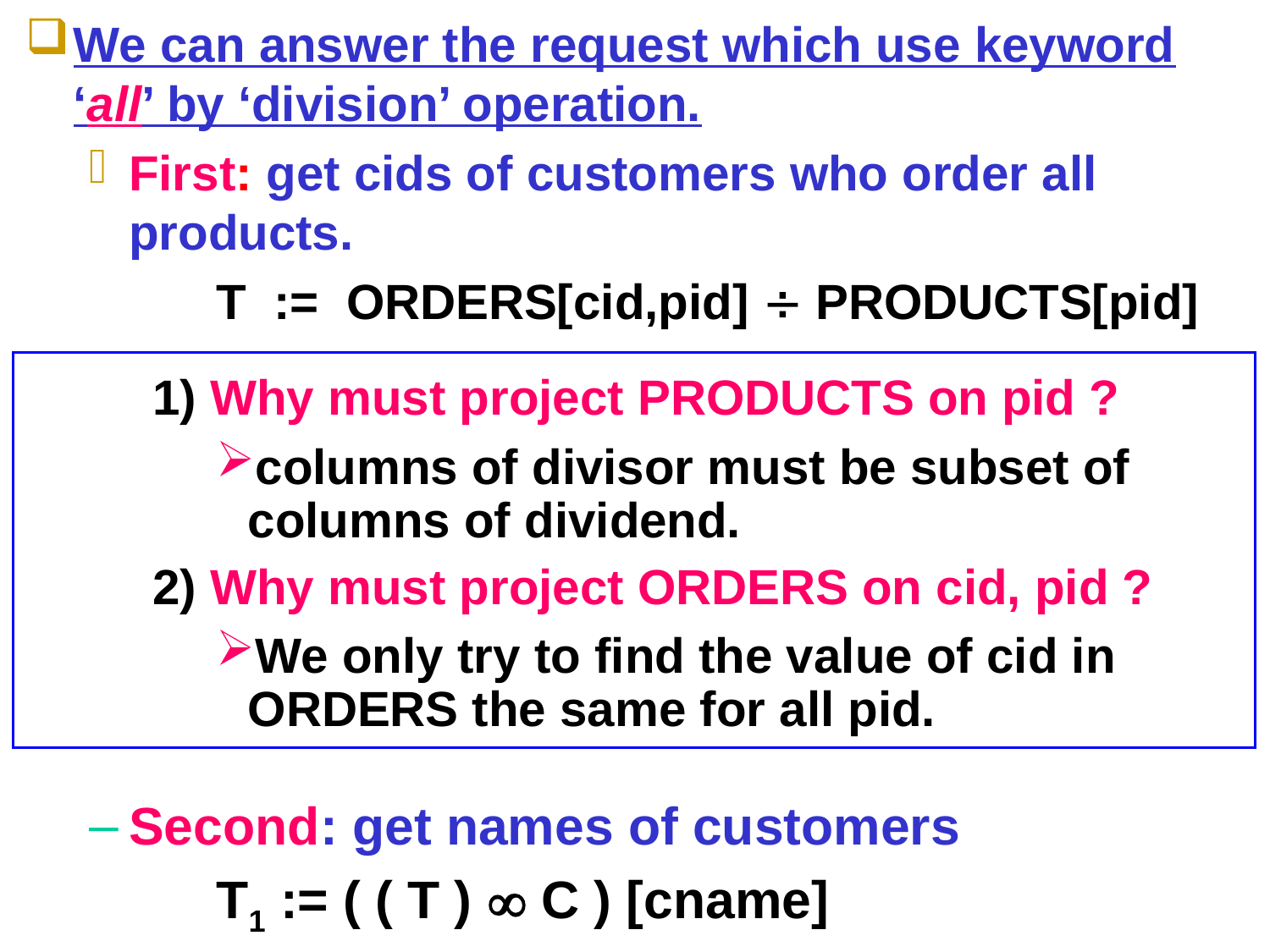

# We can answer the request which use keyword ‘all’ by ‘division’ operation.
First: get cids of customers who order all products.
T  :=  ORDERS[cid,pid] ÷ PRODUCTS[pid]
1) Why must project PRODUCTS on pid ?

2) Why must project ORDERS on cid, pid ?

columns of divisor must be subset of columns of dividend.

We only try to find the value of cid in ORDERS the same for all pid.
Second: get names of customers
T1 := ( ( T ) ∞ C ) [cname]

141